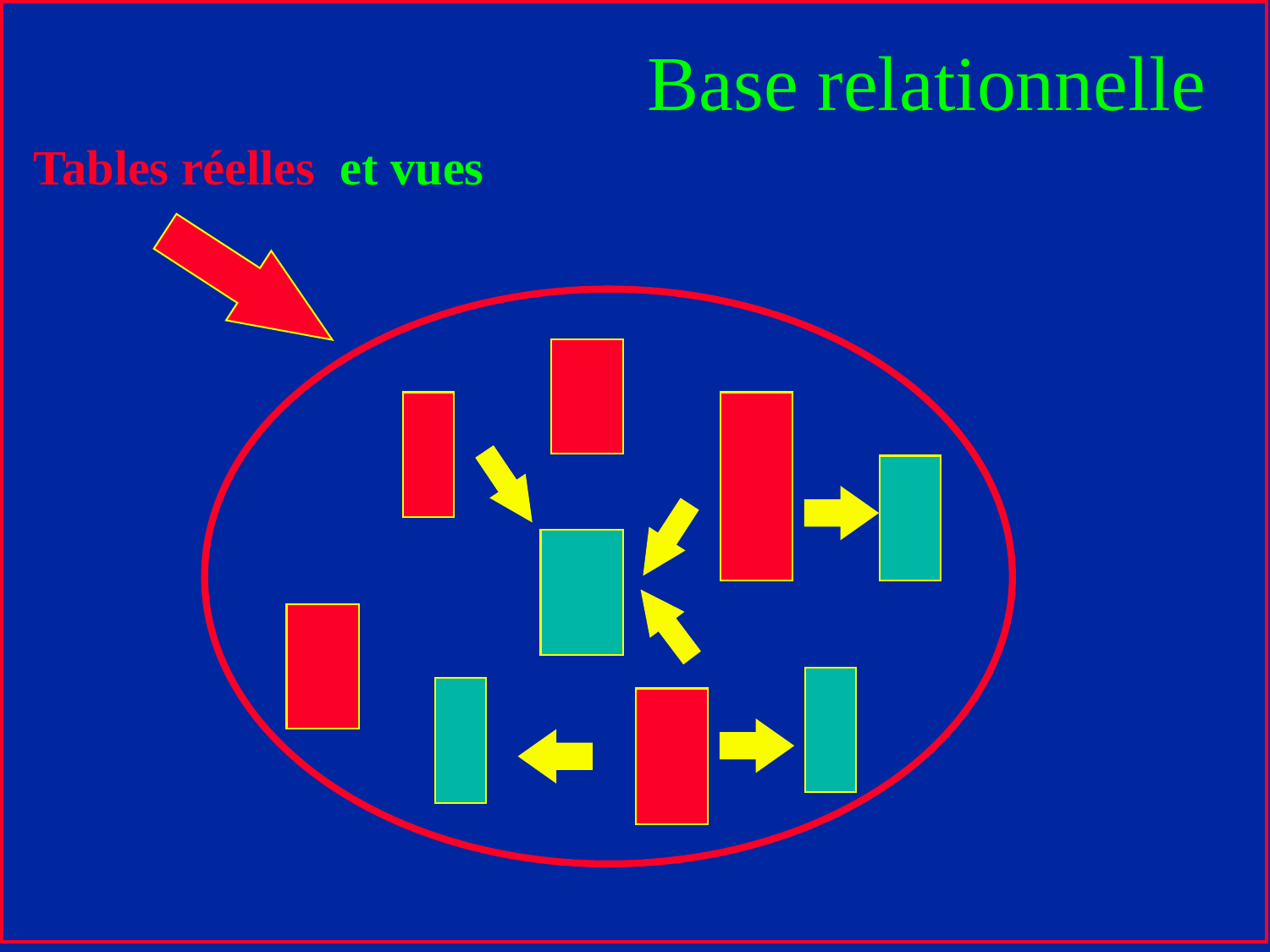

# Base relationnelle
Tables réelles  et vues